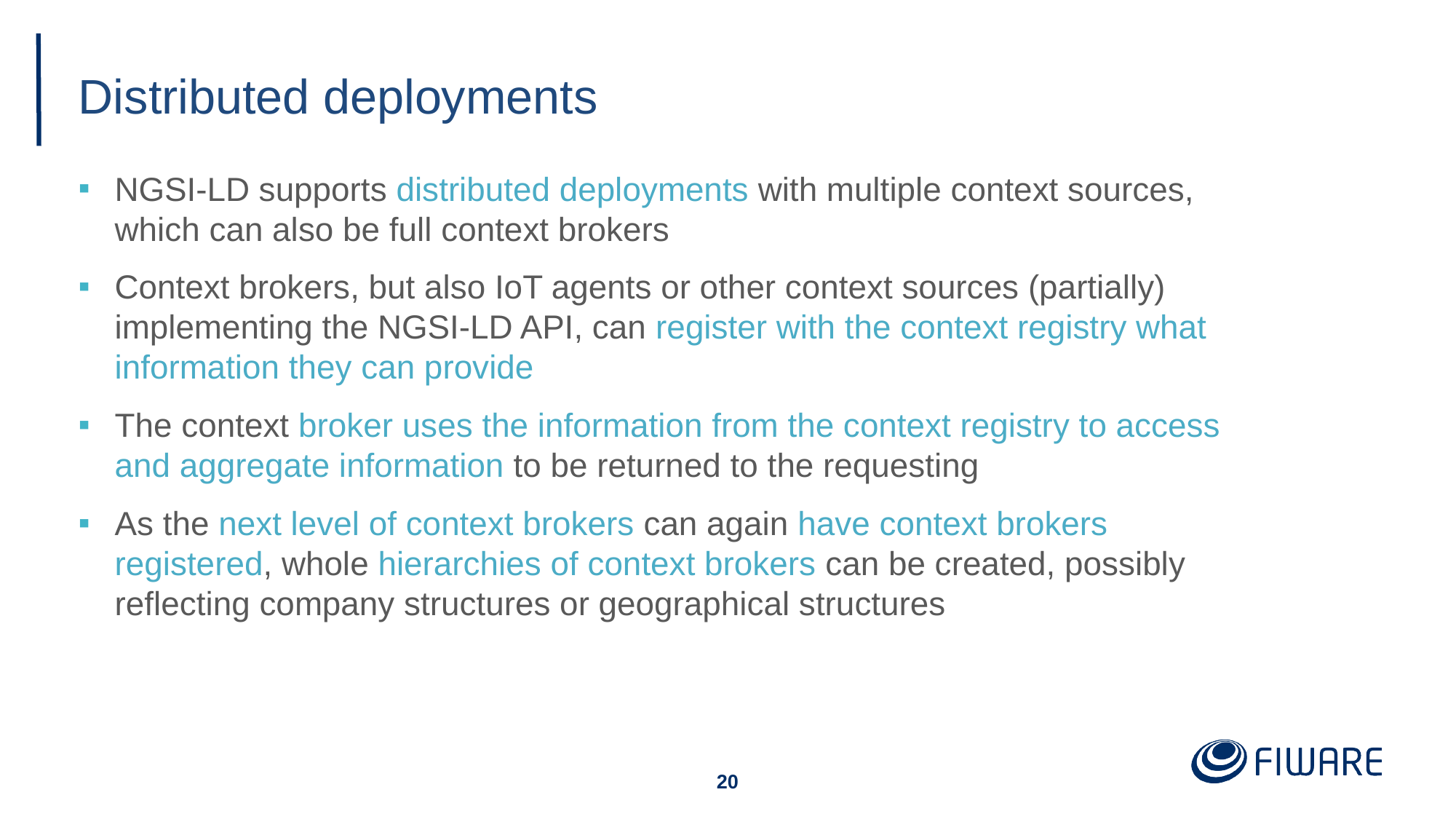

# Distributed deployments
NGSI-LD supports distributed deployments with multiple context sources, which can also be full context brokers
Context brokers, but also IoT agents or other context sources (partially) implementing the NGSI-LD API, can register with the context registry what information they can provide
The context broker uses the information from the context registry to access and aggregate information to be returned to the requesting
As the next level of context brokers can again have context brokers registered, whole hierarchies of context brokers can be created, possibly reflecting company structures or geographical structures
20